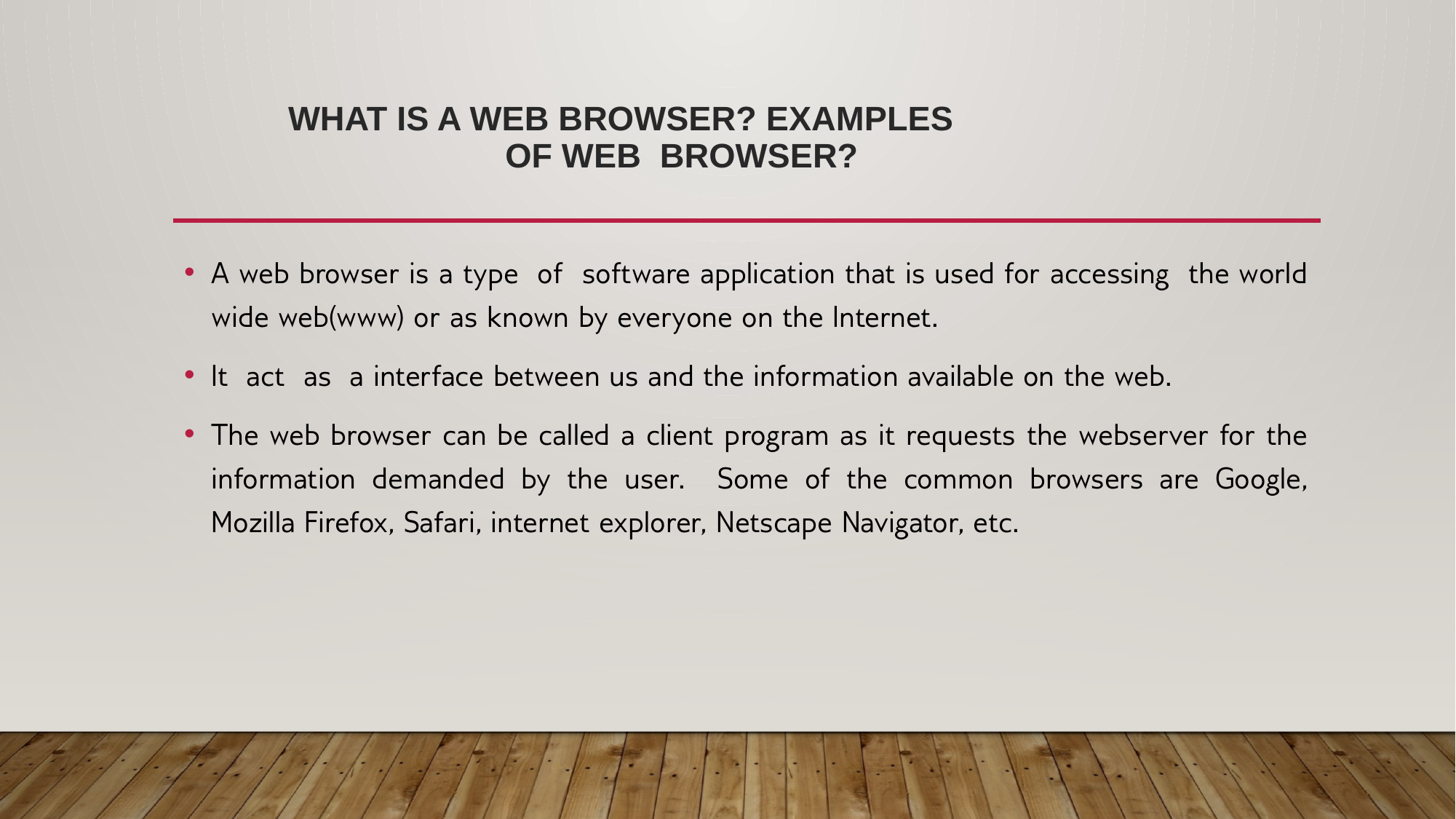

# What is a Web Browser? Examples of Web  Browser?
A web browser is a type  of  software application that is used for accessing  the world wide web(www) or as known by everyone on the Internet.
It  act  as  a interface between us and the information available on the web.
The web browser can be called a client program as it requests the webserver for the information demanded by the user.  Some of the common browsers are Google, Mozilla Firefox, Safari, internet explorer, Netscape Navigator, etc.